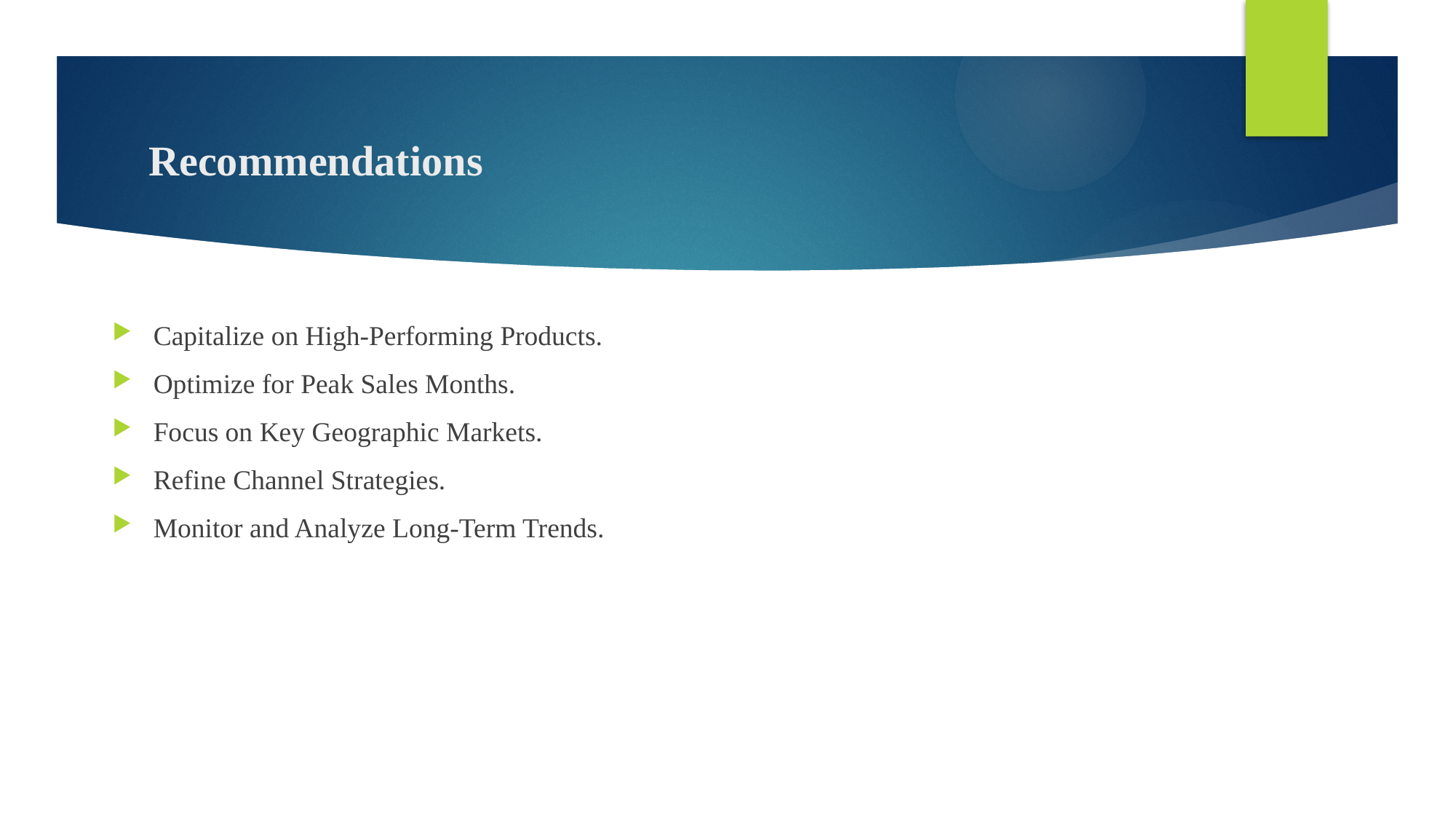

# Recommendations
Capitalize on High-Performing Products.
Optimize for Peak Sales Months.
Focus on Key Geographic Markets.
Refine Channel Strategies.
Monitor and Analyze Long-Term Trends.